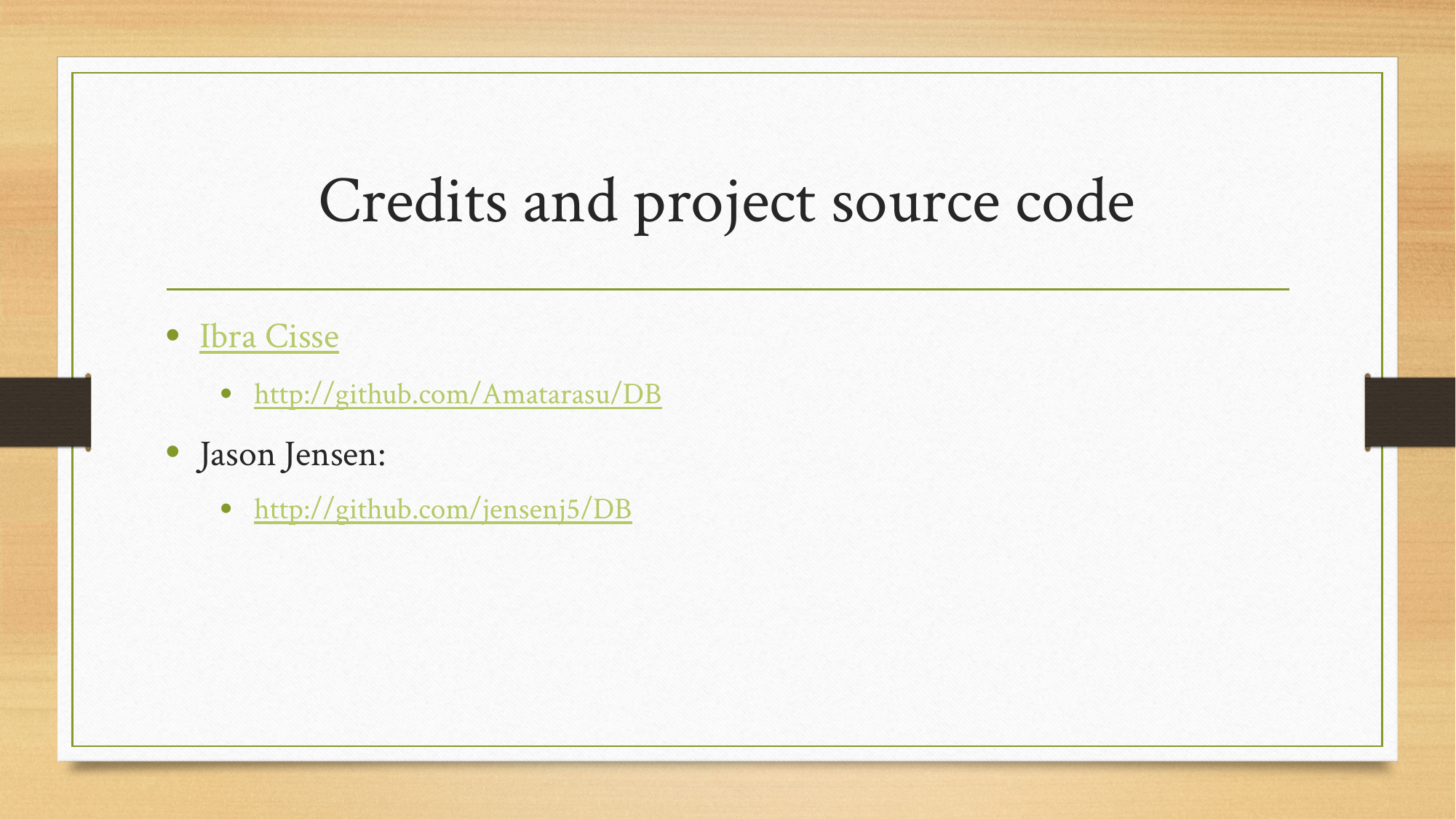

# Credits and project source code
Ibra Cisse
http://github.com/Amatarasu/DB
Jason Jensen:
http://github.com/jensenj5/DB